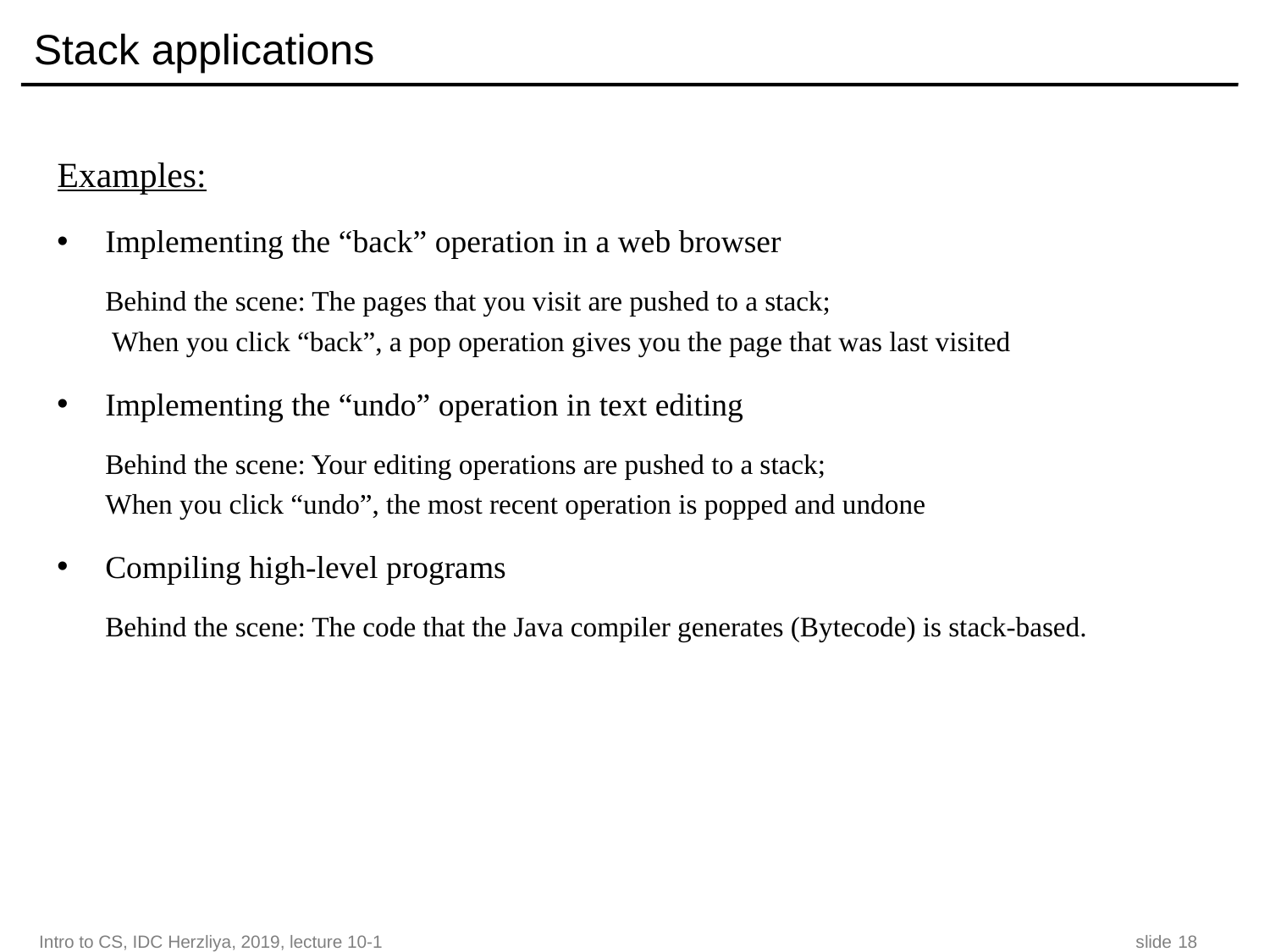

# Stack applications
Examples:
Implementing the “back” operation in a web browser
Behind the scene: The pages that you visit are pushed to a stack;
 When you click “back”, a pop operation gives you the page that was last visited
Implementing the “undo” operation in text editing
Behind the scene: Your editing operations are pushed to a stack;
When you click “undo”, the most recent operation is popped and undone
Compiling high-level programs
Behind the scene: The code that the Java compiler generates (Bytecode) is stack-based.